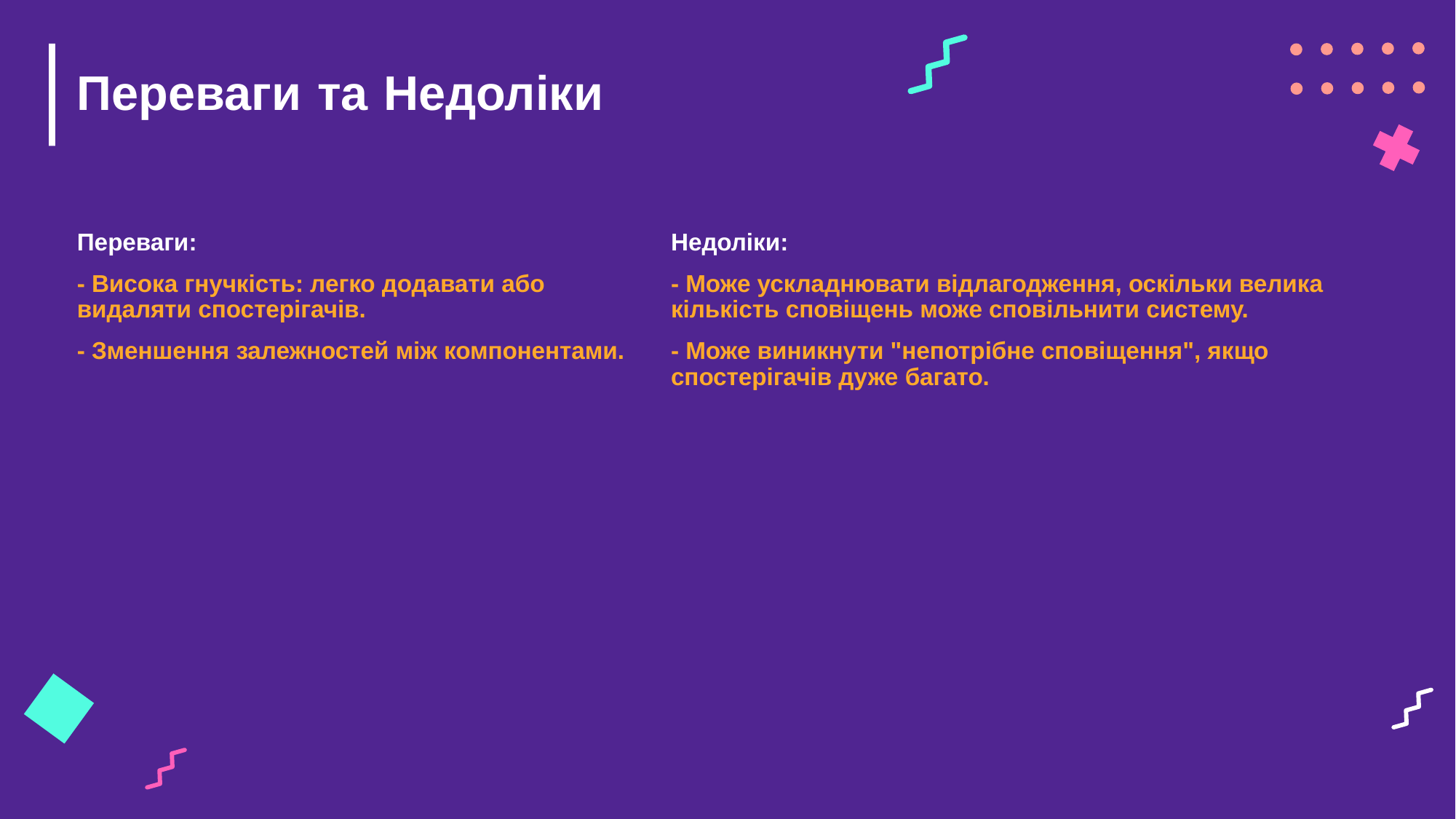

# Переваги та Недоліки
Переваги:
- Висока гнучкість: легко додавати або видаляти спостерігачів.
- Зменшення залежностей між компонентами.
Недоліки:
- Може ускладнювати відлагодження, оскільки велика кількість сповіщень може сповільнити систему.
- Може виникнути "непотрібне сповіщення", якщо спостерігачів дуже багато.